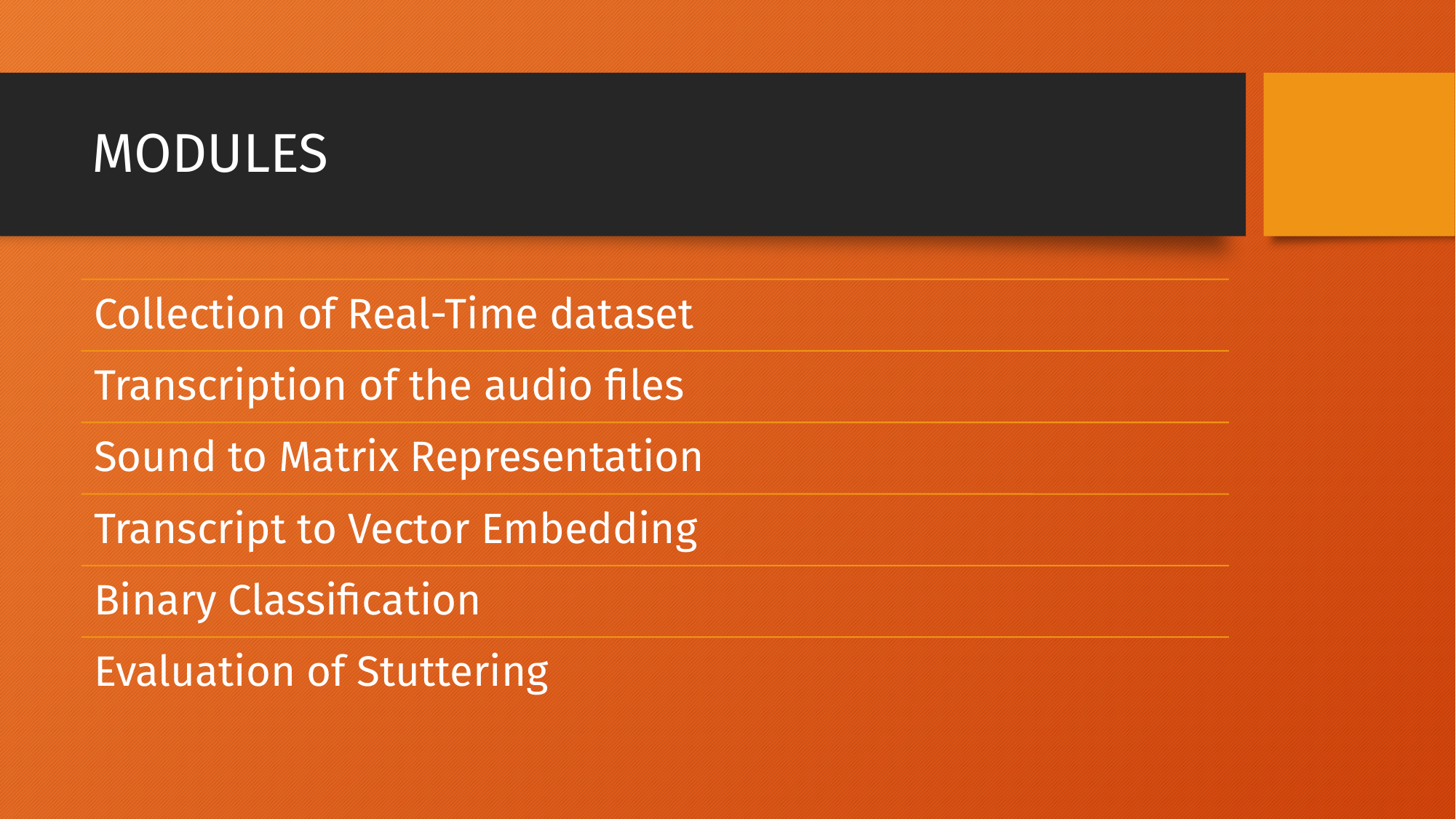

# MODULES
Collection of Real-Time dataset
Transcription of the audio files
Sound to Matrix Representation
Transcript to Vector Embedding
Binary Classification
Evaluation of Stuttering